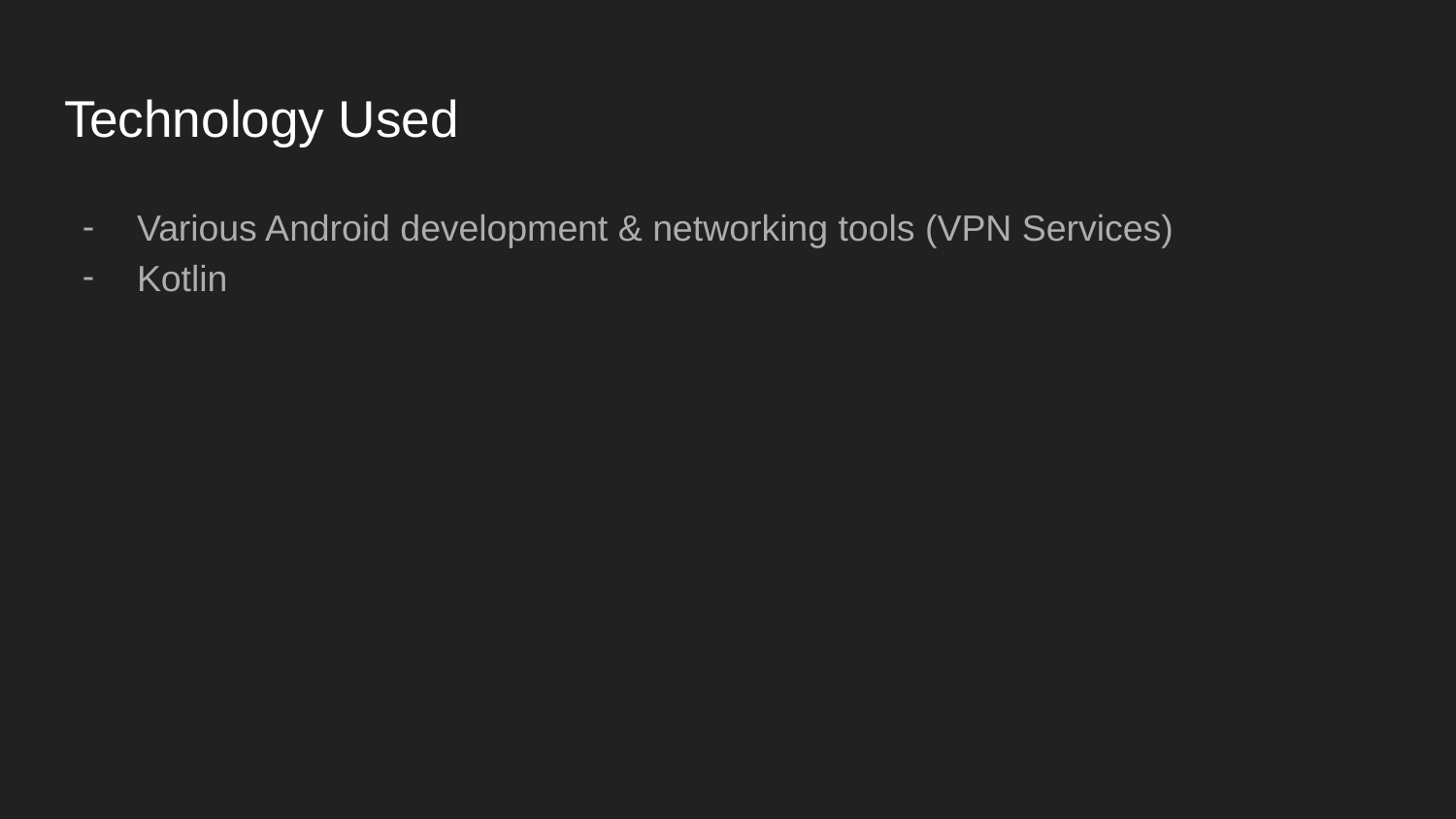

# Technology Used
Various Android development & networking tools (VPN Services)
Kotlin